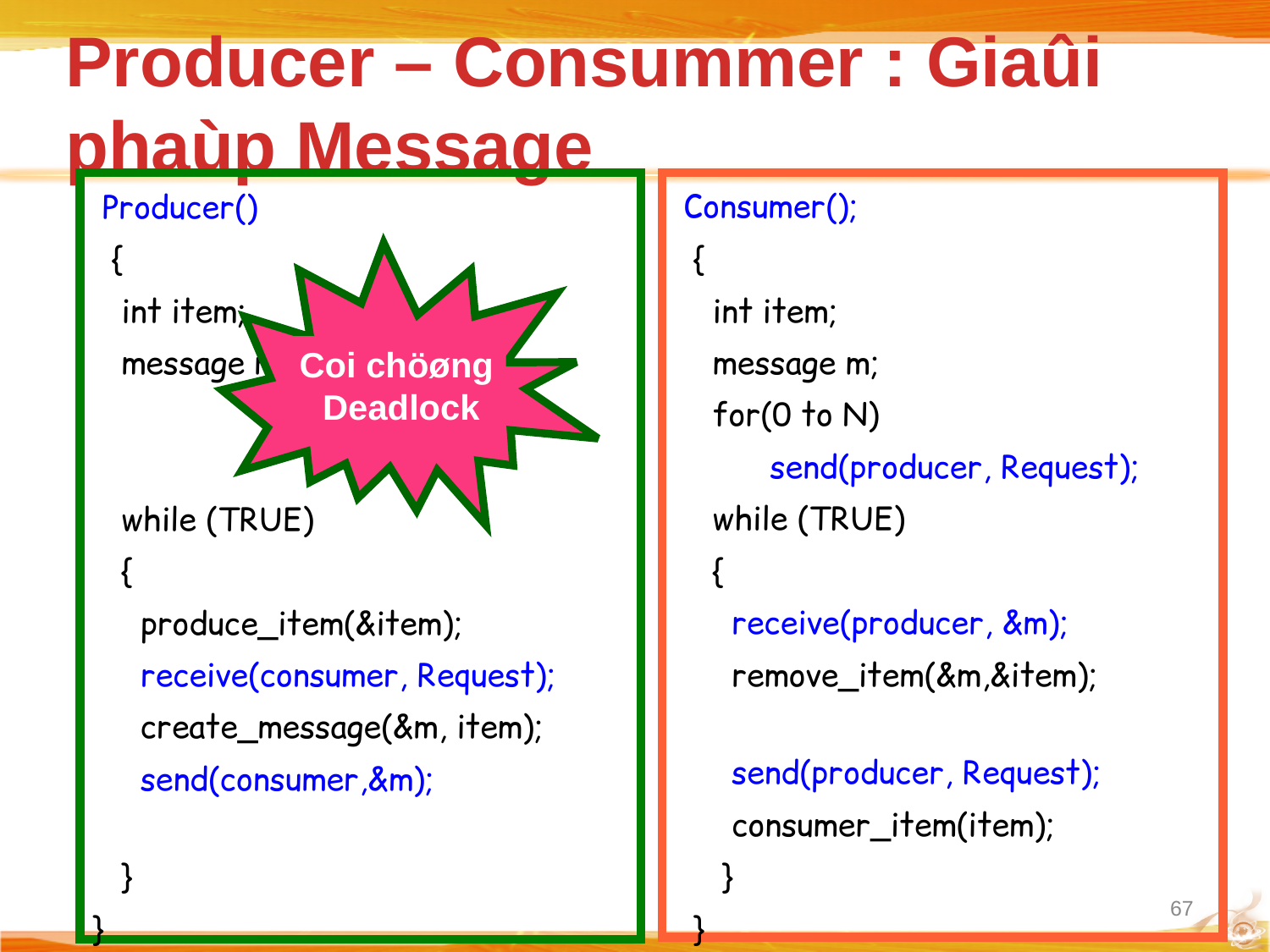

# Producer – Consummer : Giaûi phaùp Message
 Producer()
  {
   int item;
   message m;

   while (TRUE)
   {
     produce_item(&item);
     receive(consumer, Request);
     create_message(&m, item);
     send(consumer,&m);
   }
}
 Consumer();
  {
    int item;
    message m;
    for(0 to N)
	     send(producer, Request);
    while (TRUE)
    {
      receive(producer, &m);
      remove_item(&m,&item);
      send(producer, Request);
   	 consumer_item(item);
     }
  }

Coi chöøng
 Deadlock
67